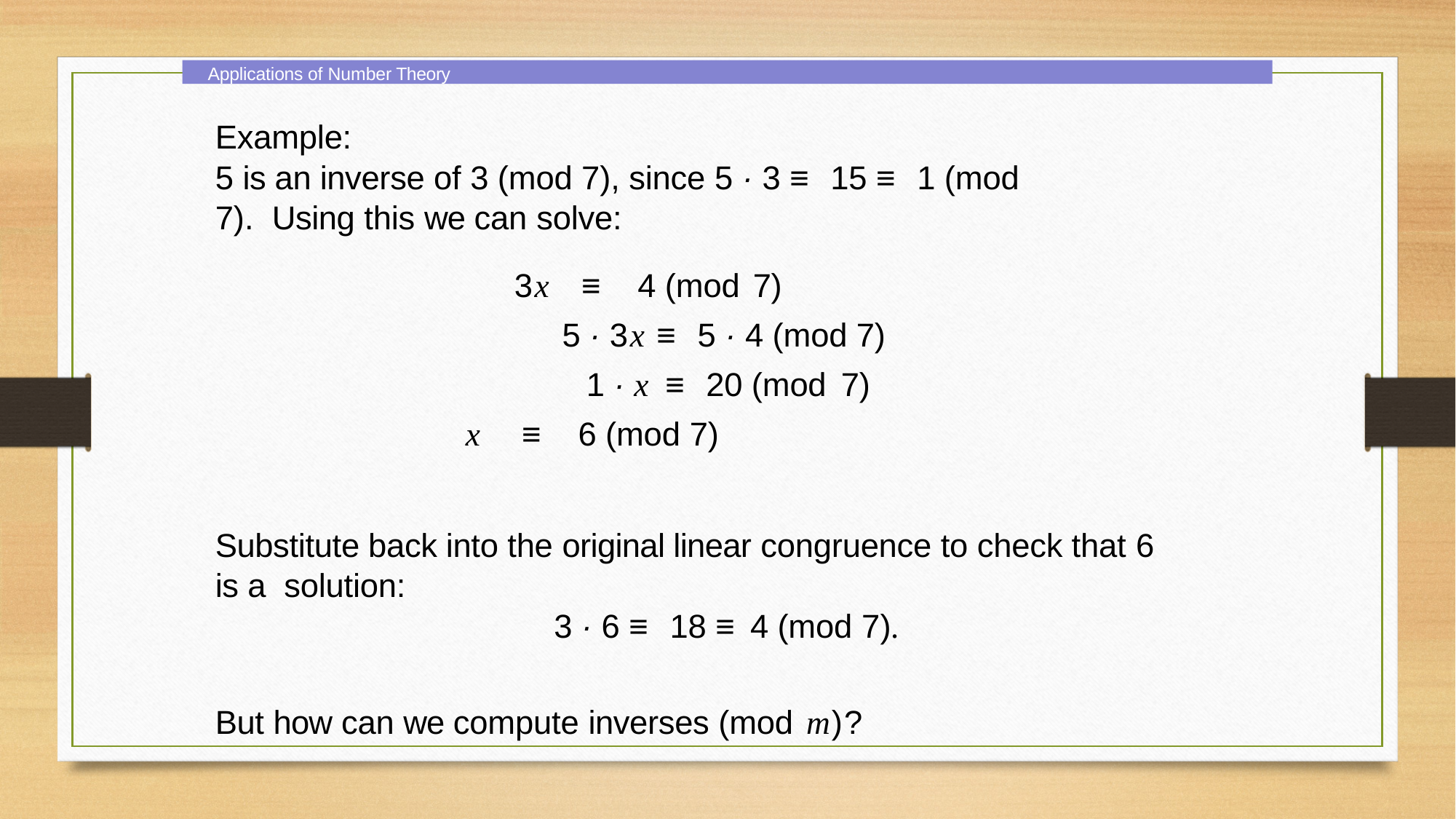

Applications of Number Theory
Example:
5 is an inverse of 3 (mod 7), since 5 · 3 ≡ 15 ≡ 1 (mod 7).  Using this we can solve:

3x   ≡  4 (mod 7)
5 · 3x ≡ 5 · 4 (mod 7)  1 · x ≡ 20 (mod 7)
x   ≡  6 (mod 7)

Substitute back into the original linear congruence to check that 6 is a  solution:
3 · 6 ≡ 18 ≡ 4 (mod 7).
But how can we compute inverses (mod m)?